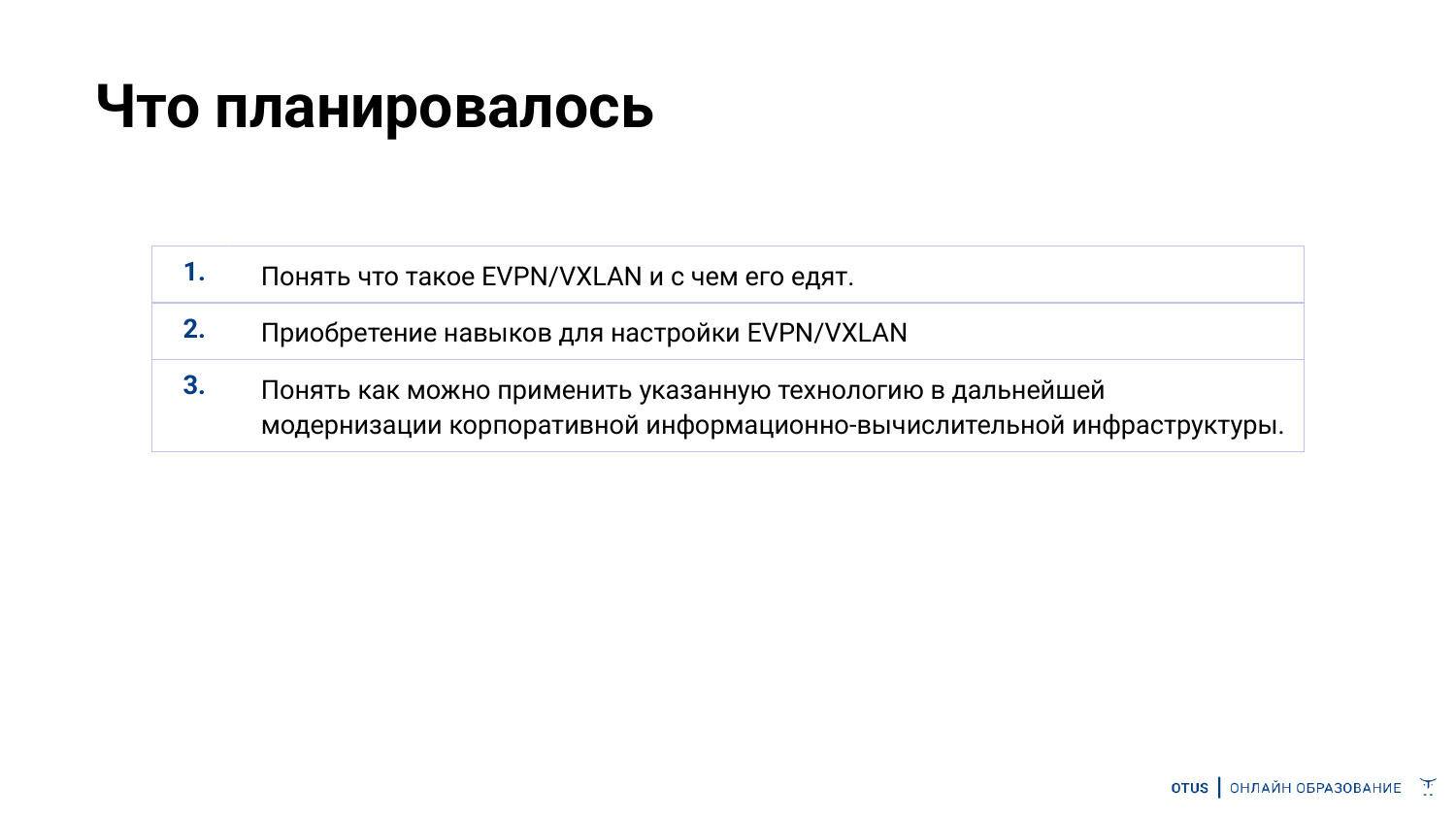

# Что планировалось
| 1. | Понять что такое EVPN/VXLAN и с чем его едят. |
| --- | --- |
| 2. | Приобретение навыков для настройки EVPN/VXLAN |
| 3. | Понять как можно применить указанную технологию в дальнейшей модернизации корпоративной информационно-вычислительной инфраструктуры. |